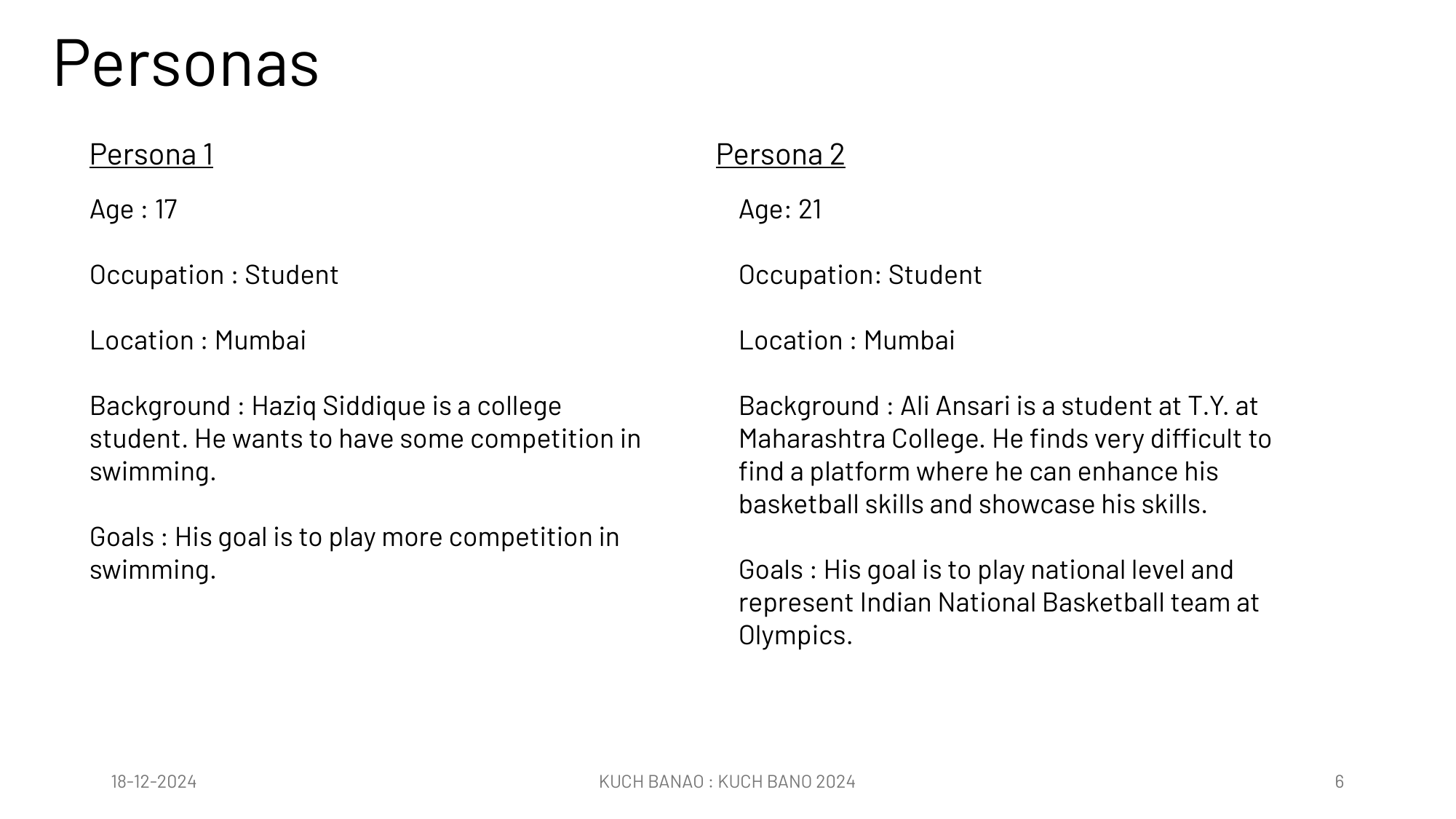

# Personas
Persona 1
Persona 2
Age : 17

Occupation : Student

Location : Mumbai

Background : Haziq Siddique is a college student. He wants to have some competition in swimming.

Goals : His goal is to play more competition in swimming.
Age: 21

Occupation: Student

Location : Mumbai

Background : Ali Ansari is a student at T.Y. at Maharashtra College. He finds very difficult to find a platform where he can enhance his basketball skills and showcase his skills.

Goals : His goal is to play national level and represent Indian National Basketball team at Olympics.
18-12-2024
KUCH BANAO : KUCH BANO 2024
6